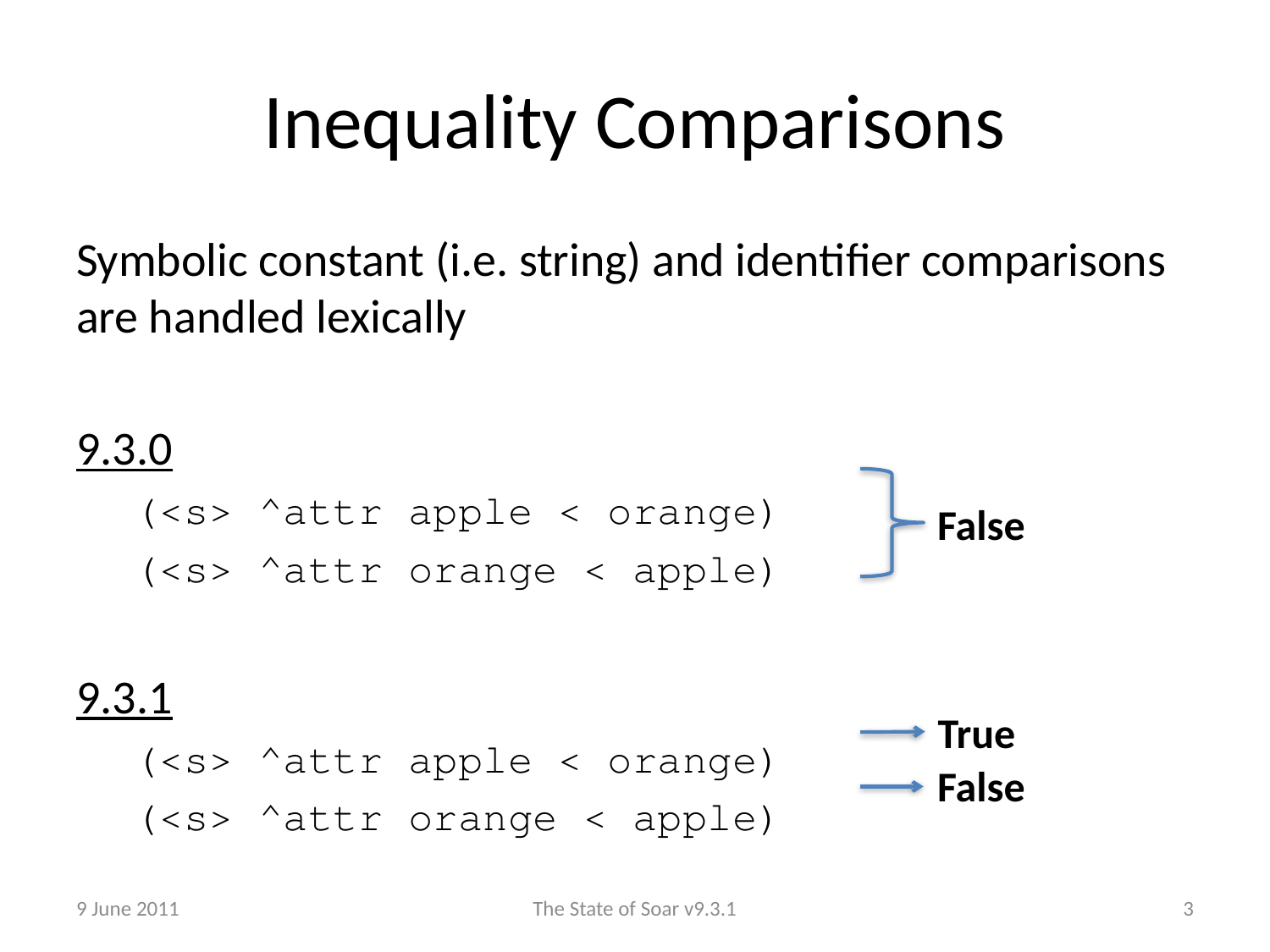

# Inequality Comparisons
Symbolic constant (i.e. string) and identifier comparisons are handled lexically

9.3.0
(<s> ^attr apple < orange)
(<s> ^attr orange < apple)

9.3.1
(<s> ^attr apple < orange)
(<s> ^attr orange < apple)

False
True
False
9 June 2011
The State of Soar v9.3.1
3